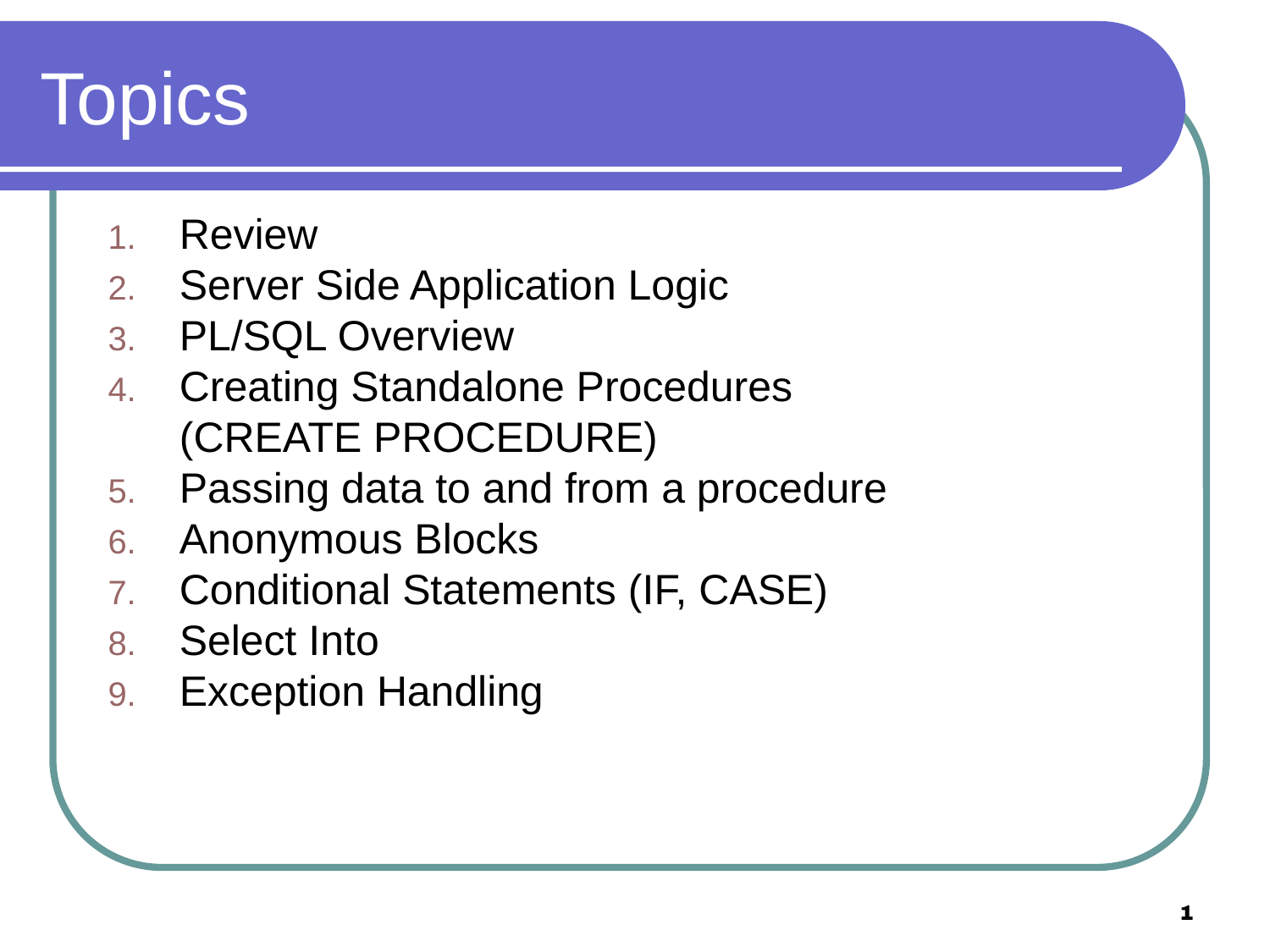

# Topics
Review
Server Side Application Logic
PL/SQL Overview
Creating Standalone Procedures                    (CREATE PROCEDURE)
Passing data to and from a procedure
Anonymous Blocks
Conditional Statements (IF, CASE)
Select Into
Exception Handling

1